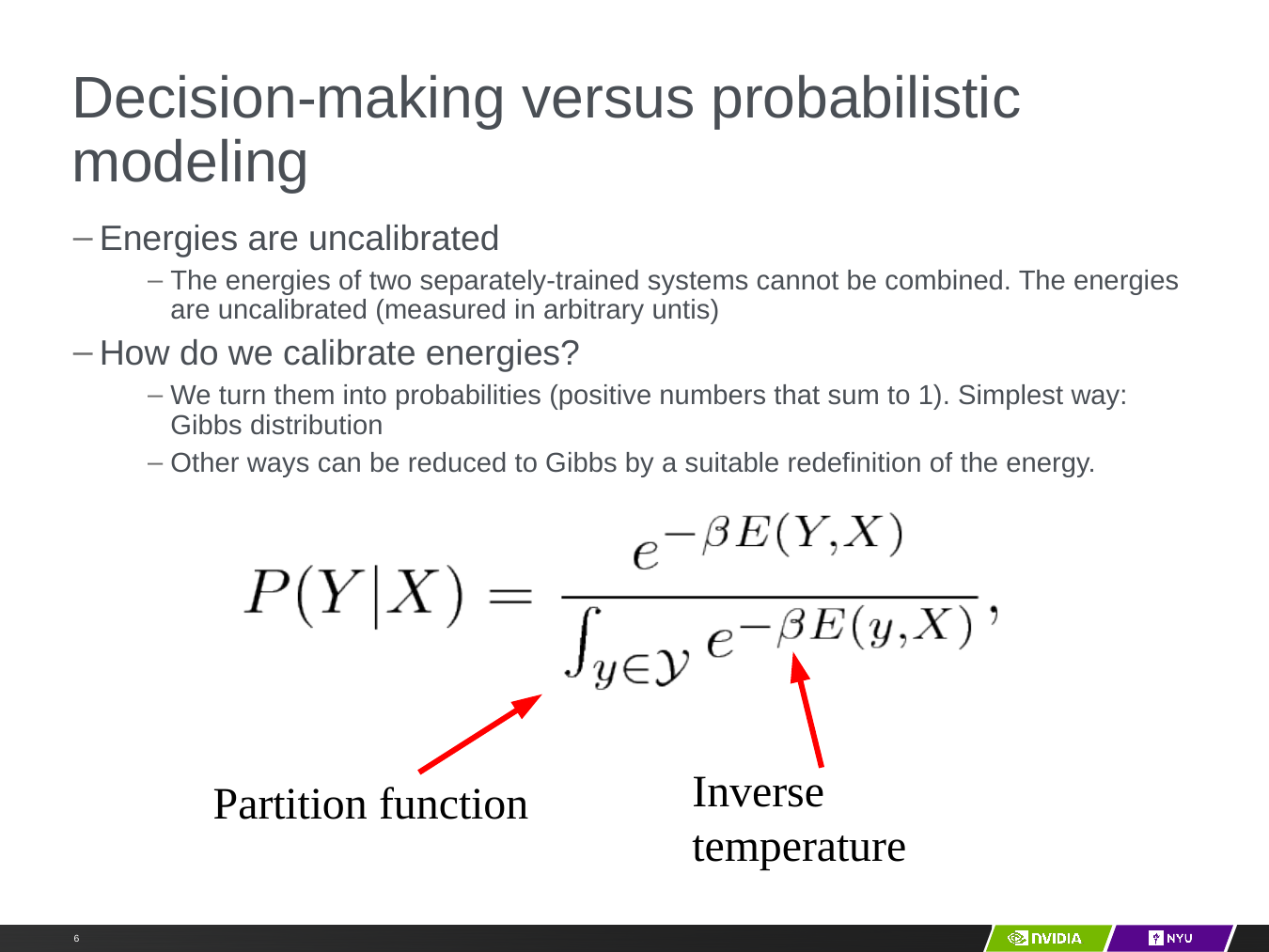

# Decision­-making versus probabilistic modeling
Energies are uncalibrated
The energies of two separately-trained systems cannot be combined. The energies are uncalibrated (measured in arbitrary untis)
How do we calibrate energies?
We turn them into probabilities (positive numbers that sum to 1). Simplest way: Gibbs distribution
Other ways can be reduced to Gibbs by a suitable redefinition of the energy.

Inverse temperature
Partition function